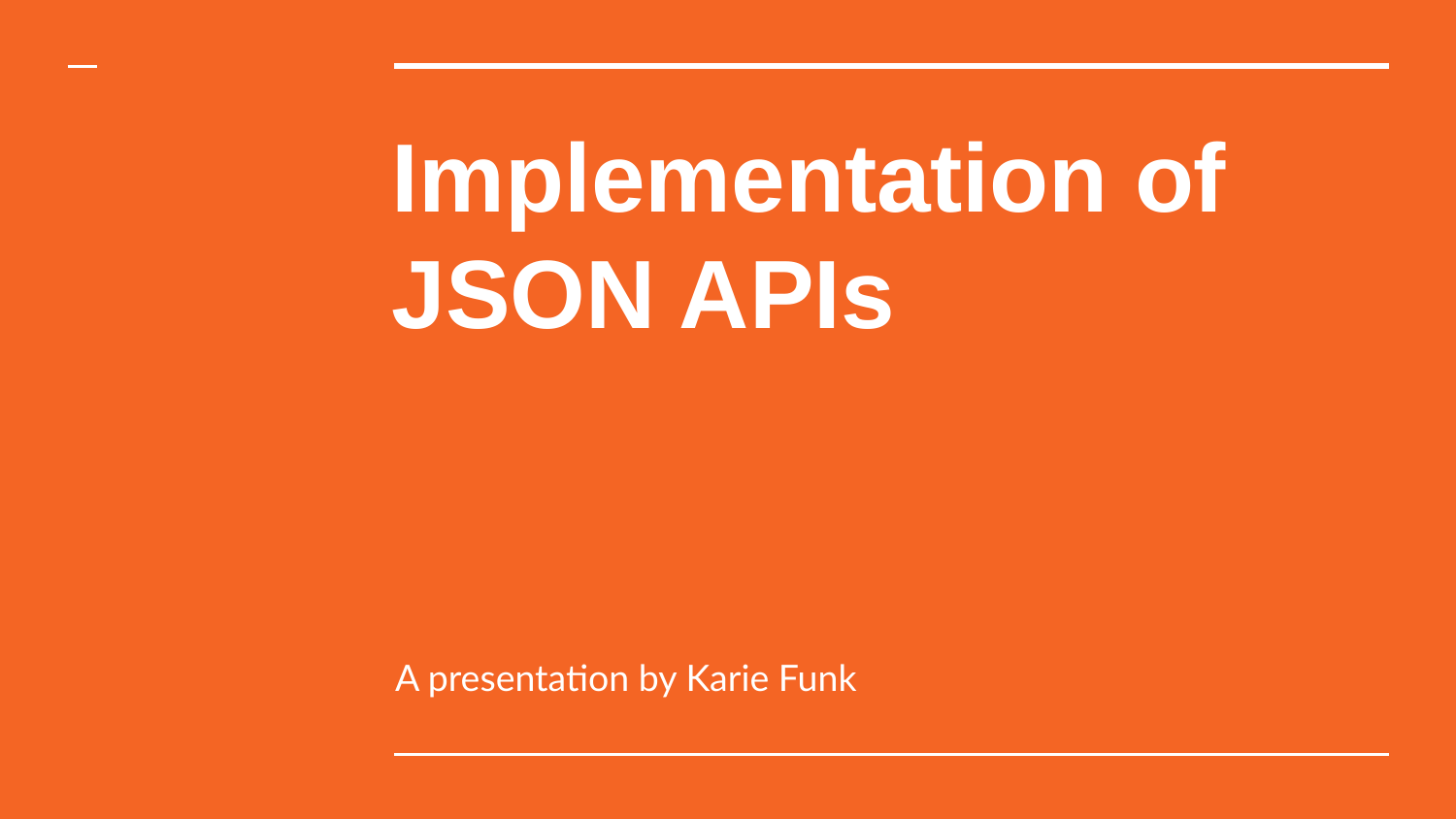

# Implementation of JSON APIs
A presentation by Karie Funk